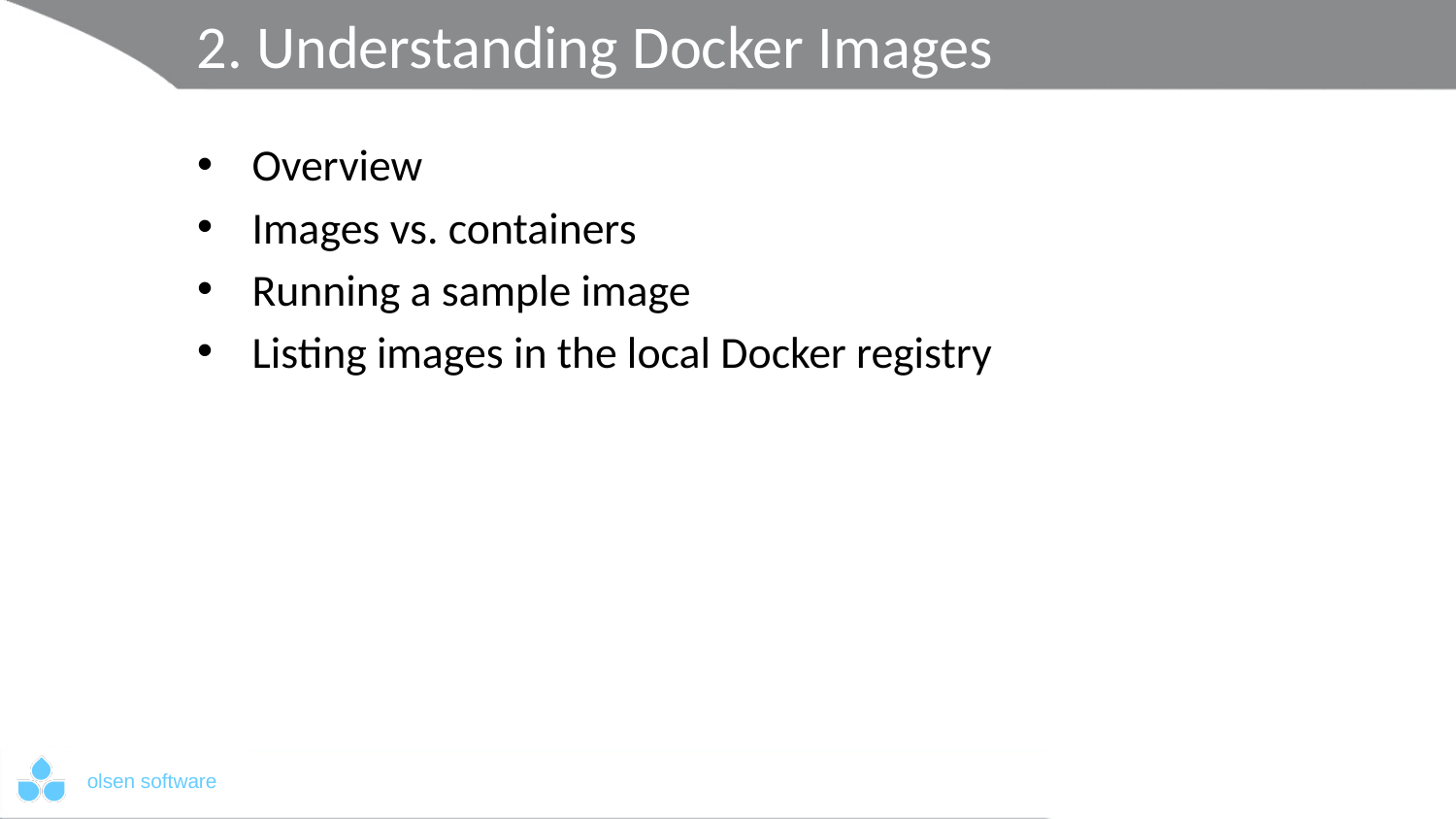

# 2. Understanding Docker Images
Overview
Images vs. containers
Running a sample image
Listing images in the local Docker registry